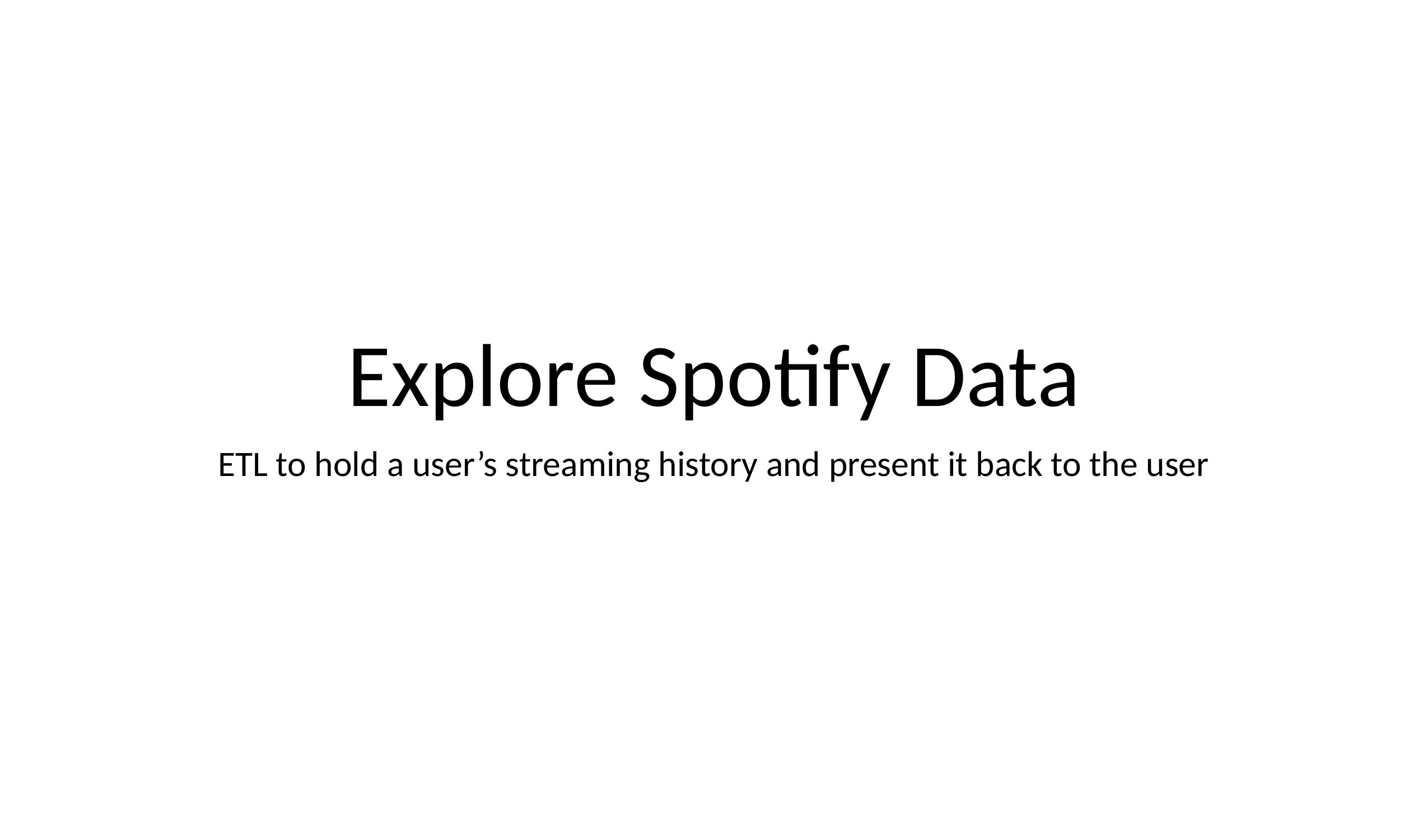

# Explore Spotify Data
ETL to hold a user’s streaming history and present it back to the user